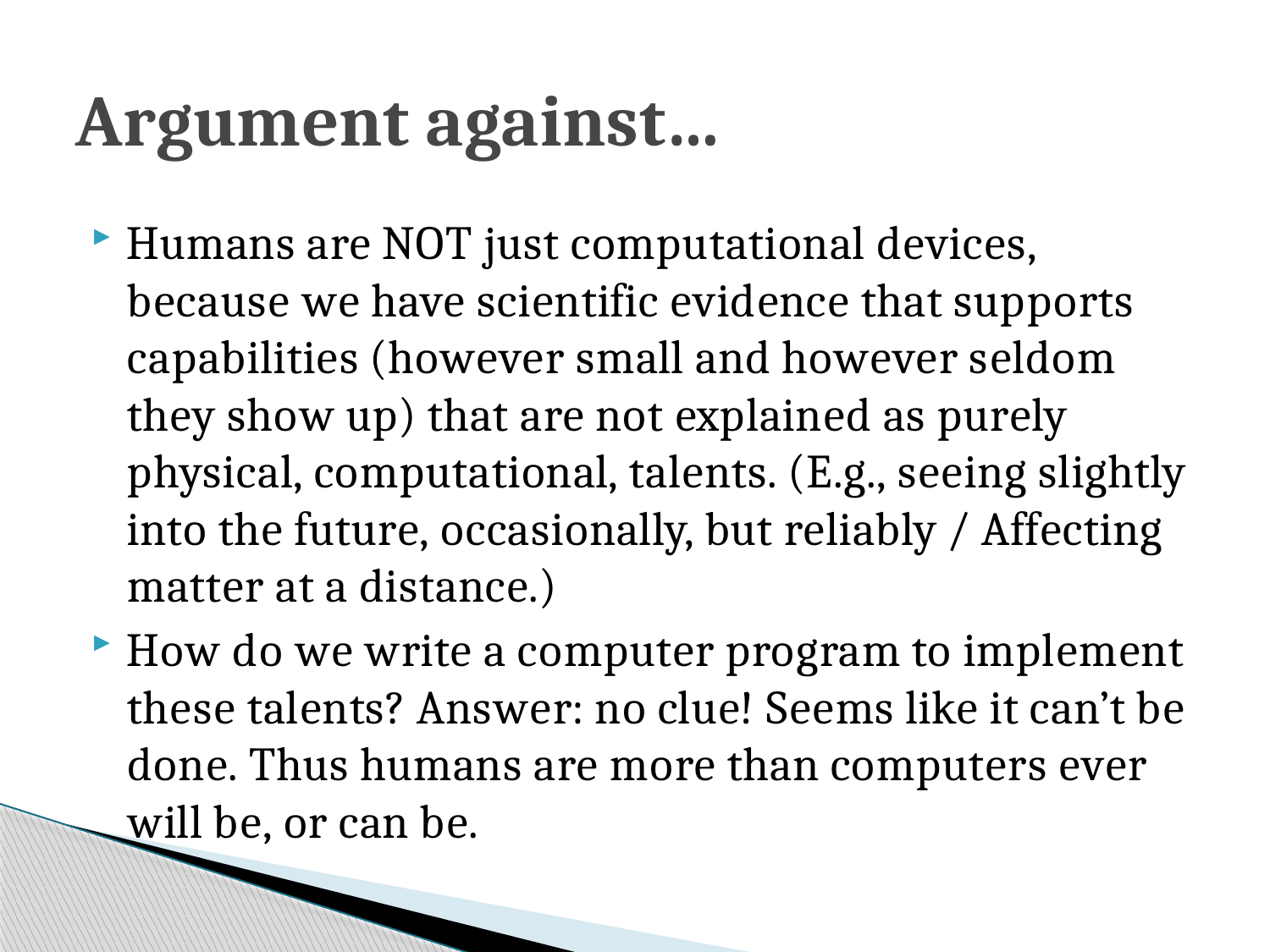

# Argument against…
Humans are NOT just computational devices, because we have scientific evidence that supports capabilities (however small and however seldom they show up) that are not explained as purely physical, computational, talents. (E.g., seeing slightly into the future, occasionally, but reliably / Affecting matter at a distance.)
How do we write a computer program to implement these talents? Answer: no clue! Seems like it can’t be done. Thus humans are more than computers ever will be, or can be.